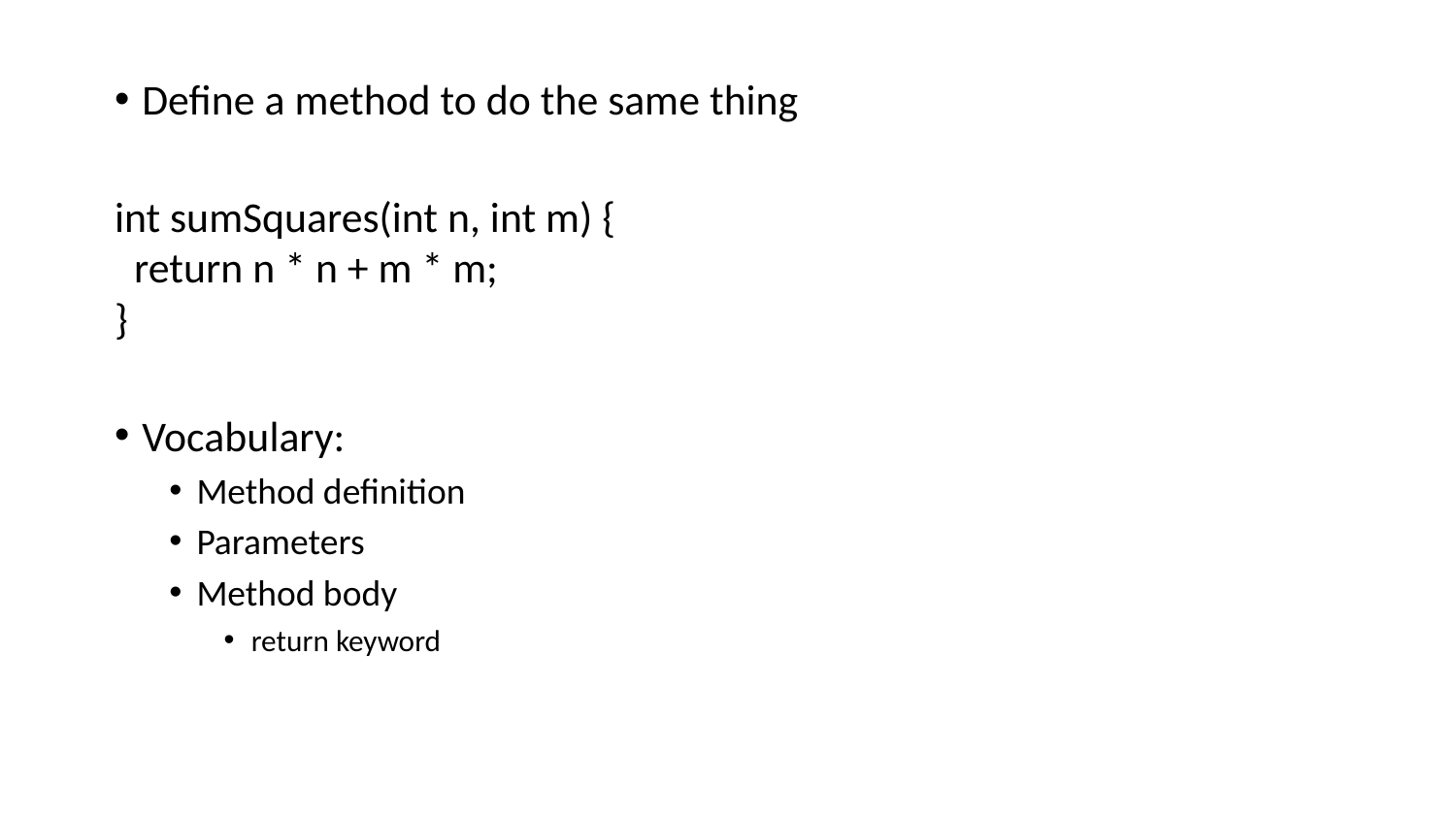

Define a method to do the same thing

int sumSquares(int n, int m) {
  return n * n + m * m;
}

Vocabulary:
Method definition
Parameters
Method body
return keyword